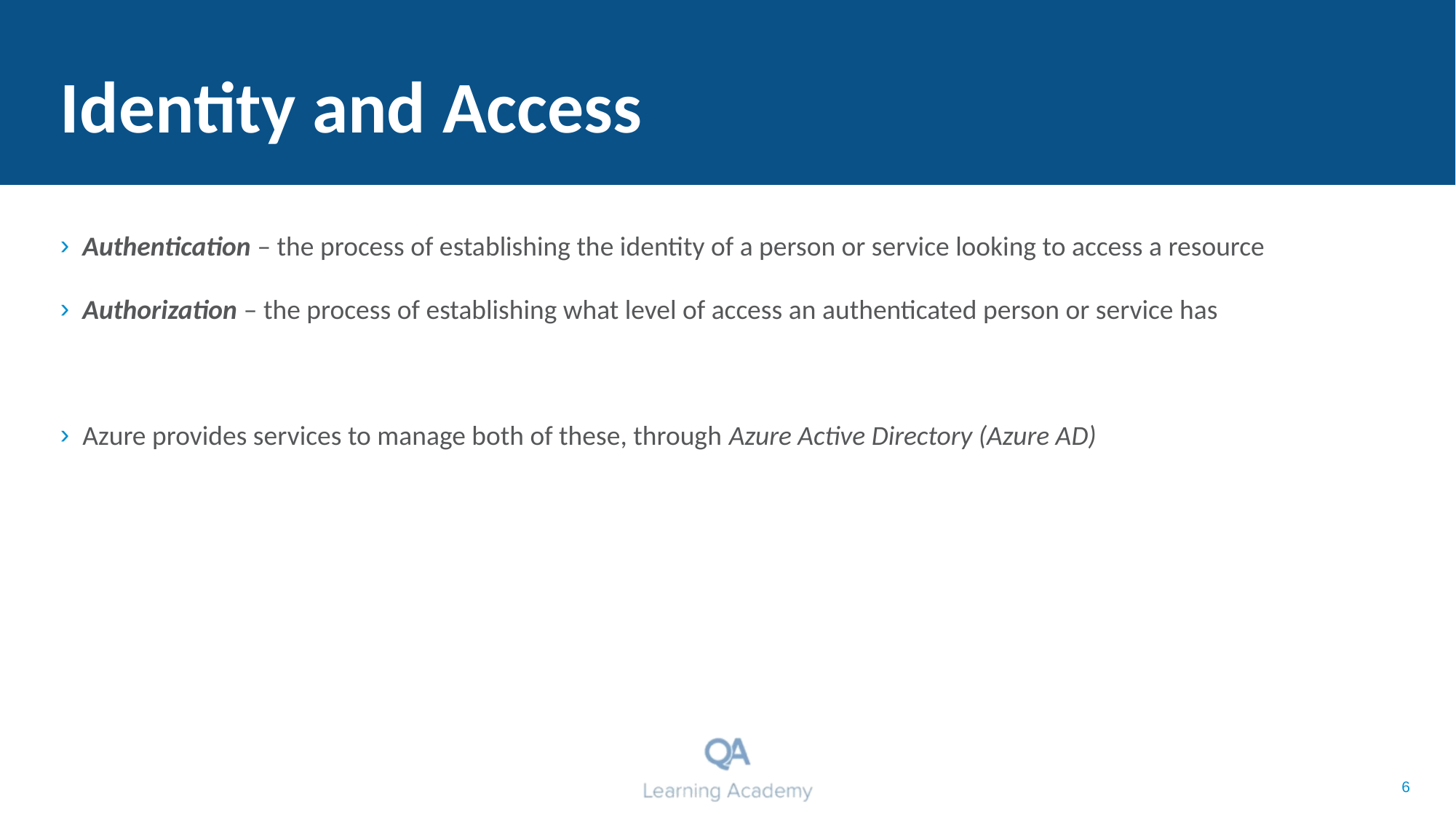

# Identity and Access
Authentication – the process of establishing the identity of a person or service looking to access a resource
Authorization – the process of establishing what level of access an authenticated person or service has

Azure provides services to manage both of these, through Azure Active Directory (Azure AD)